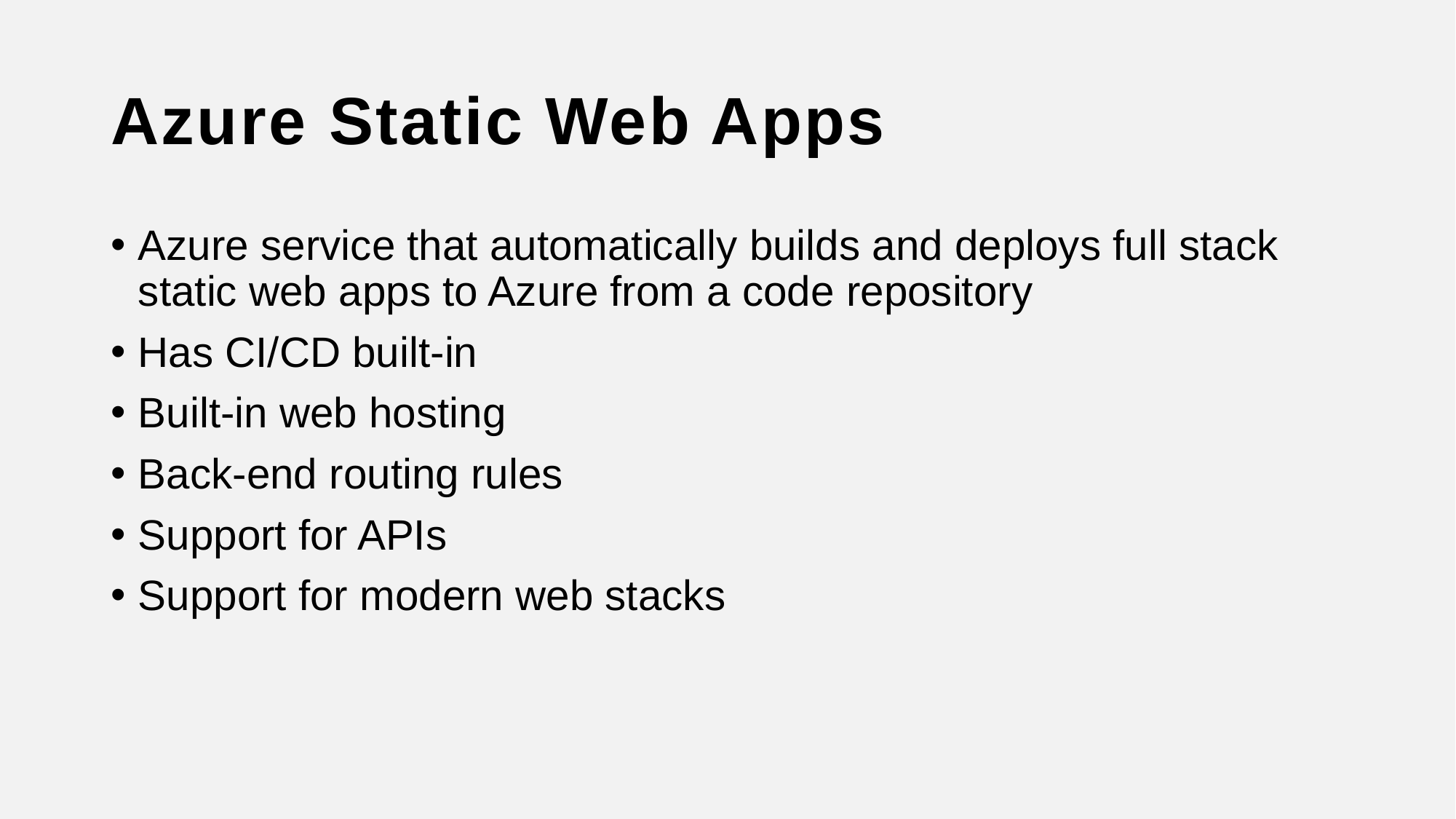

# Azure Static Web Apps
Azure service that automatically builds and deploys full stack static web apps to Azure from a code repository
Has CI/CD built-in
Built-in web hosting
Back-end routing rules
Support for APIs
Support for modern web stacks